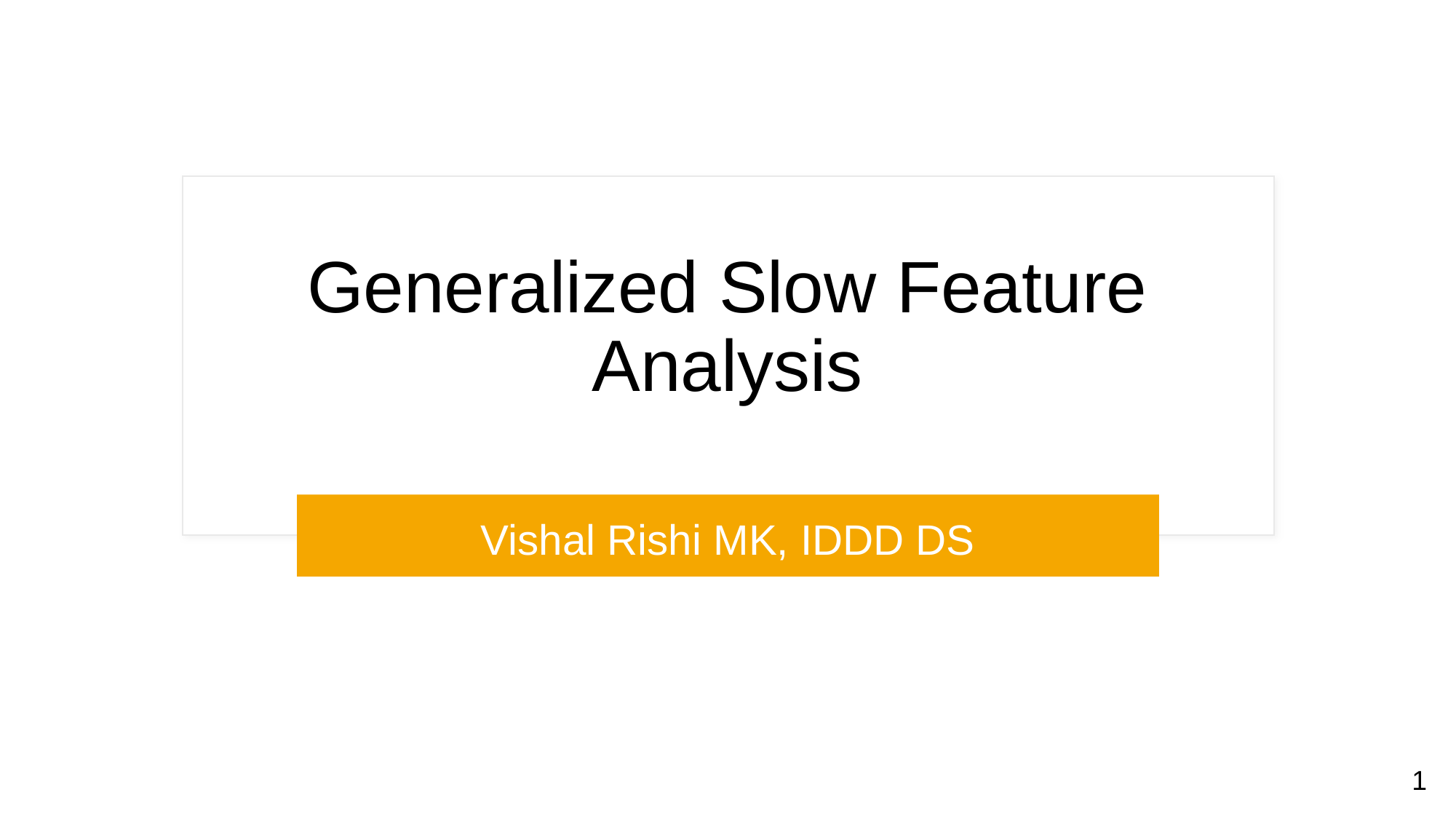

# Generalized Slow Feature Analysis
Vishal Rishi MK, IDDD DS
1